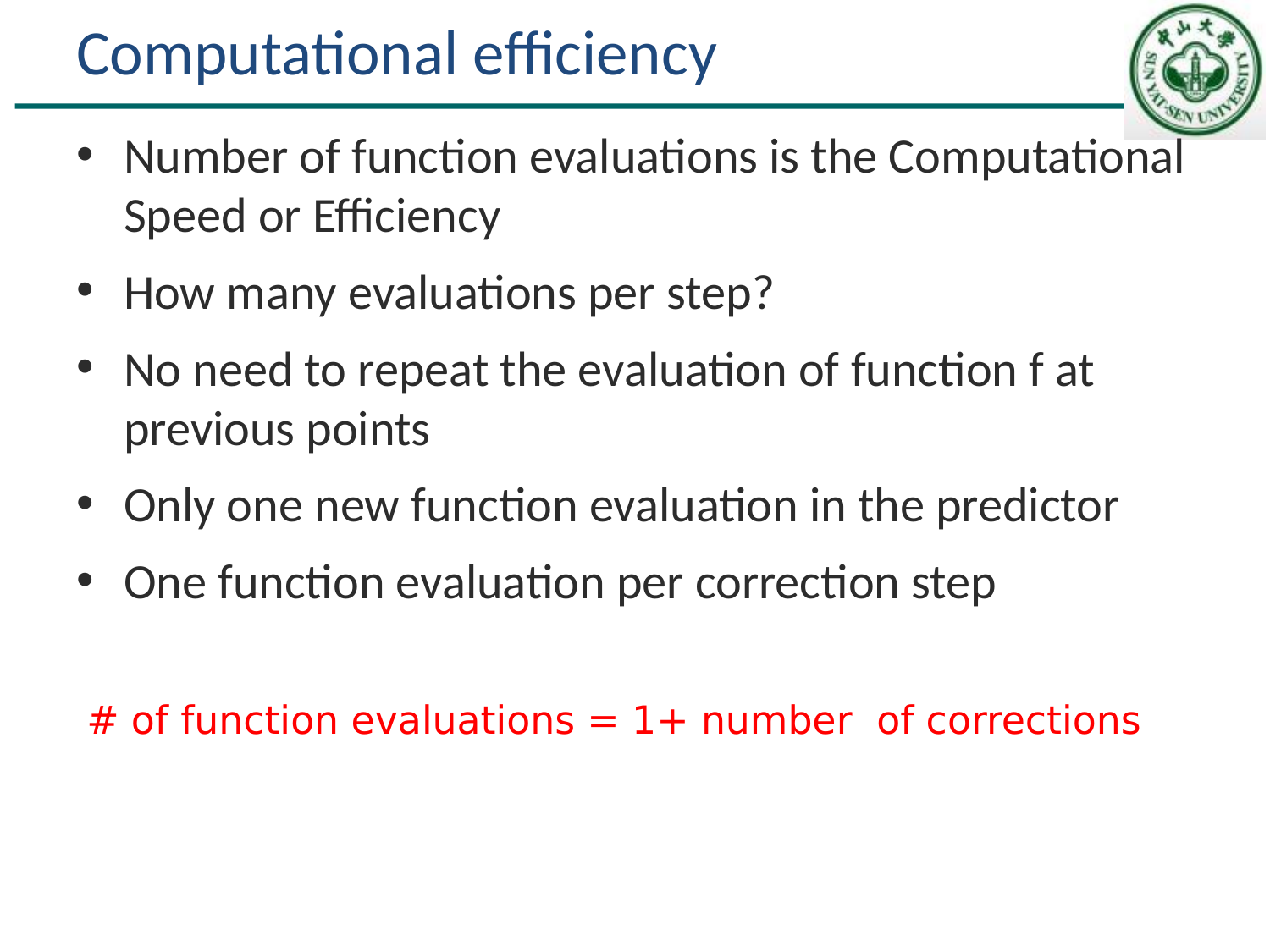

# Computational efficiency
Number of function evaluations is the Computational Speed or Efficiency
How many evaluations per step?
No need to repeat the evaluation of function f at previous points
Only one new function evaluation in the predictor
One function evaluation per correction step
# of function evaluations = 1+ number  of corrections